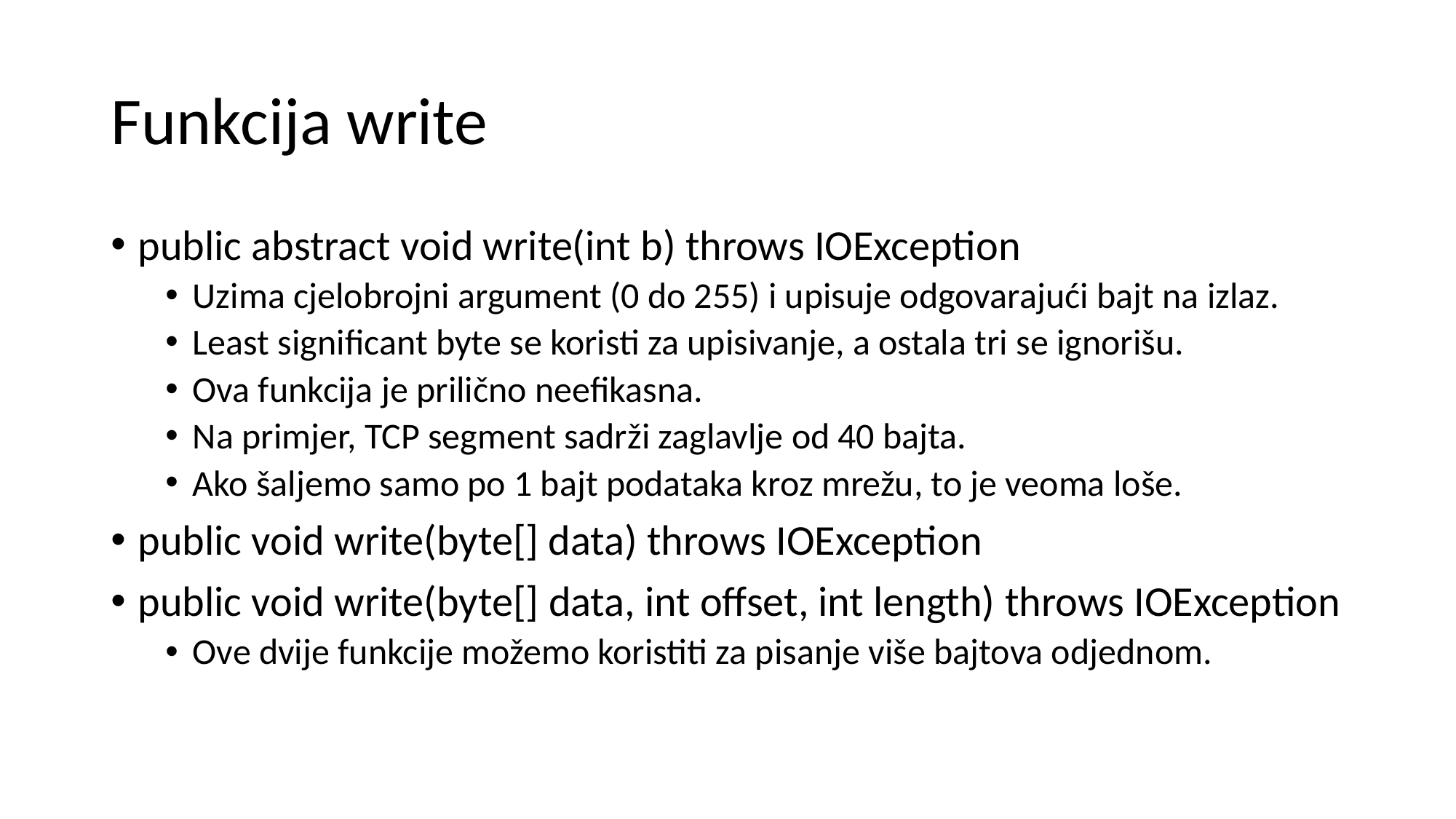

# Funkcija write
public abstract void write(int b) throws IOException
Uzima cjelobrojni argument (0 do 255) i upisuje odgovarajući bajt na izlaz.
Least significant byte se koristi za upisivanje, a ostala tri se ignorišu.
Ova funkcija je prilično neefikasna.
Na primjer, TCP segment sadrži zaglavlje od 40 bajta.
Ako šaljemo samo po 1 bajt podataka kroz mrežu, to je veoma loše.
public void write(byte[] data) throws IOException
public void write(byte[] data, int offset, int length) throws IOException
Ove dvije funkcije možemo koristiti za pisanje više bajtova odjednom.